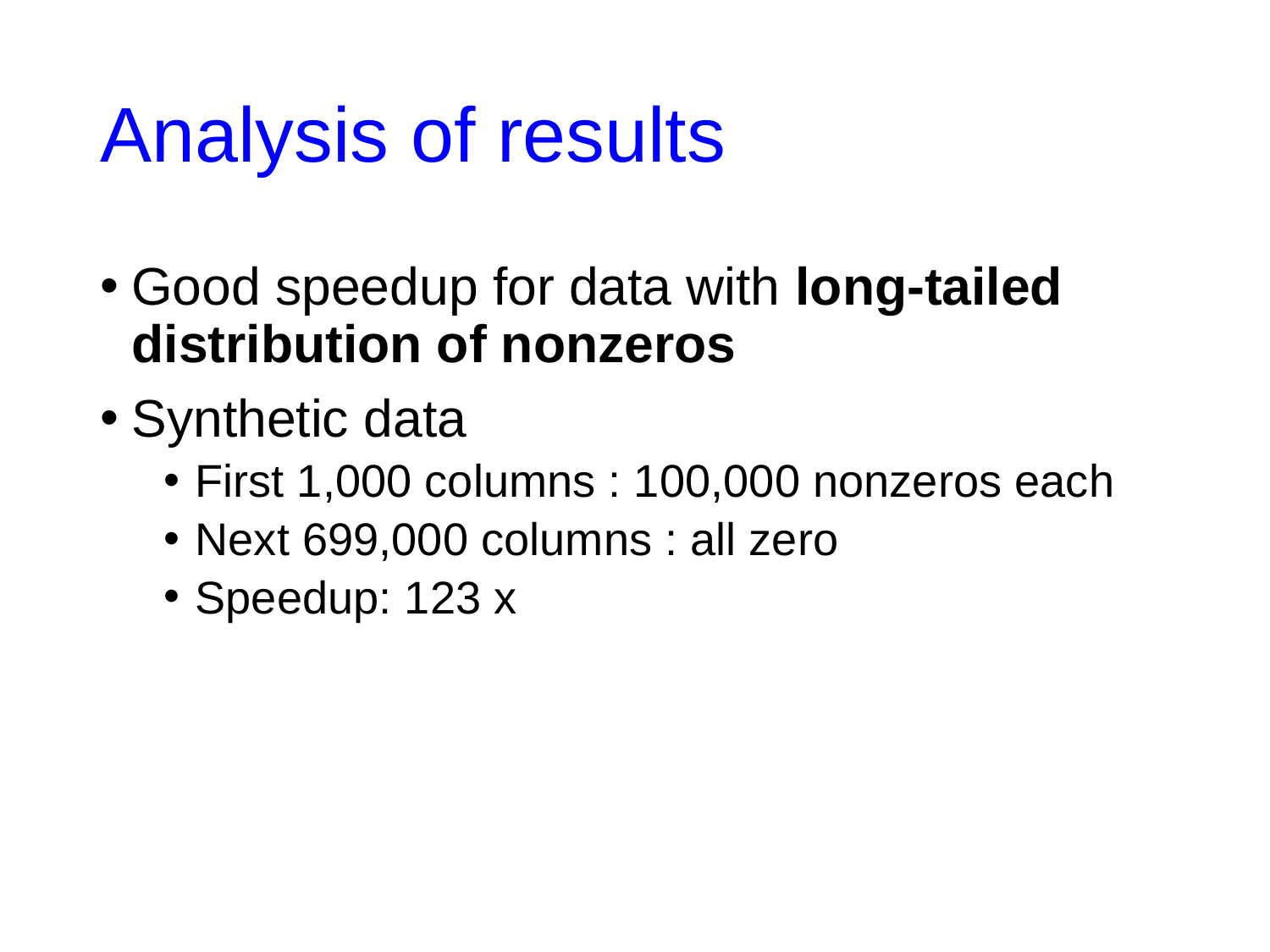

# Analysis of results
Good speedup for data with long-tailed distribution of nonzeros
Synthetic data
First 1,000 columns : 100,000 nonzeros each
Next 699,000 columns : all zero
Speedup: 123 x